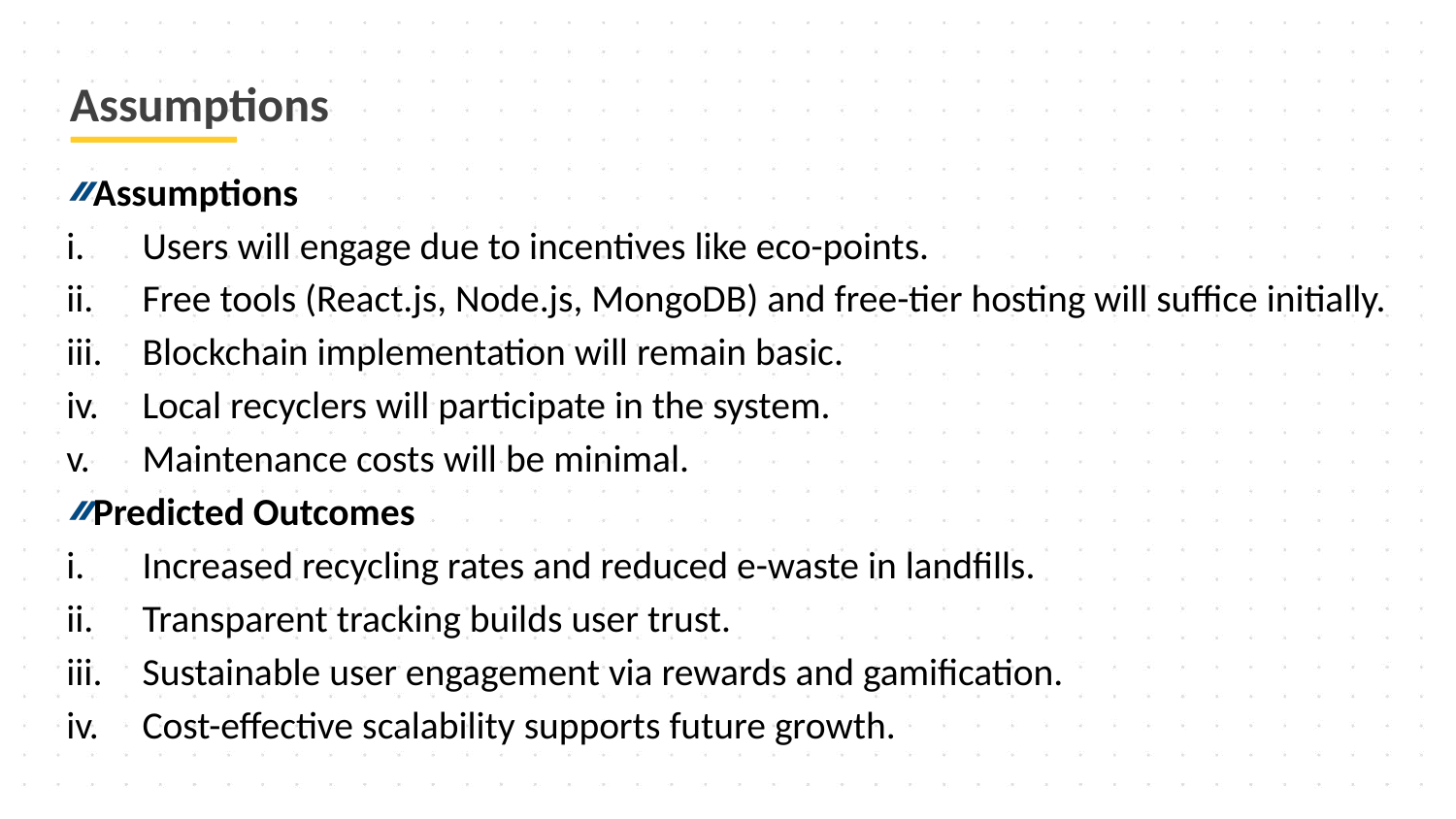

# Assumptions
Assumptions
Users will engage due to incentives like eco-points.
Free tools (React.js, Node.js, MongoDB) and free-tier hosting will suffice initially.
Blockchain implementation will remain basic.
Local recyclers will participate in the system.
Maintenance costs will be minimal.
Predicted Outcomes
Increased recycling rates and reduced e-waste in landfills.
Transparent tracking builds user trust.
Sustainable user engagement via rewards and gamification.
Cost-effective scalability supports future growth.